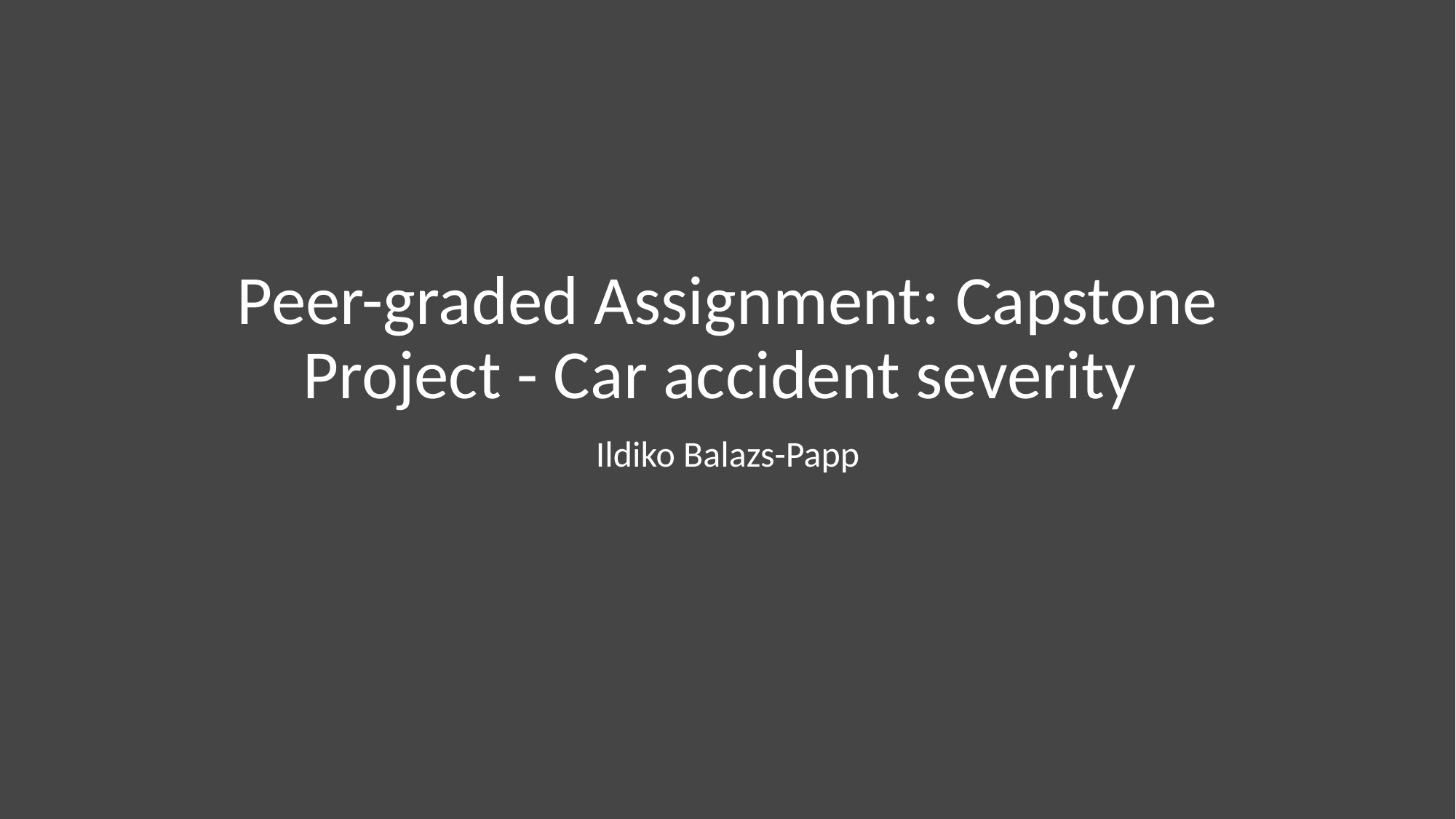

# Peer-graded Assignment: Capstone Project - Car accident severity
Ildiko Balazs-Papp